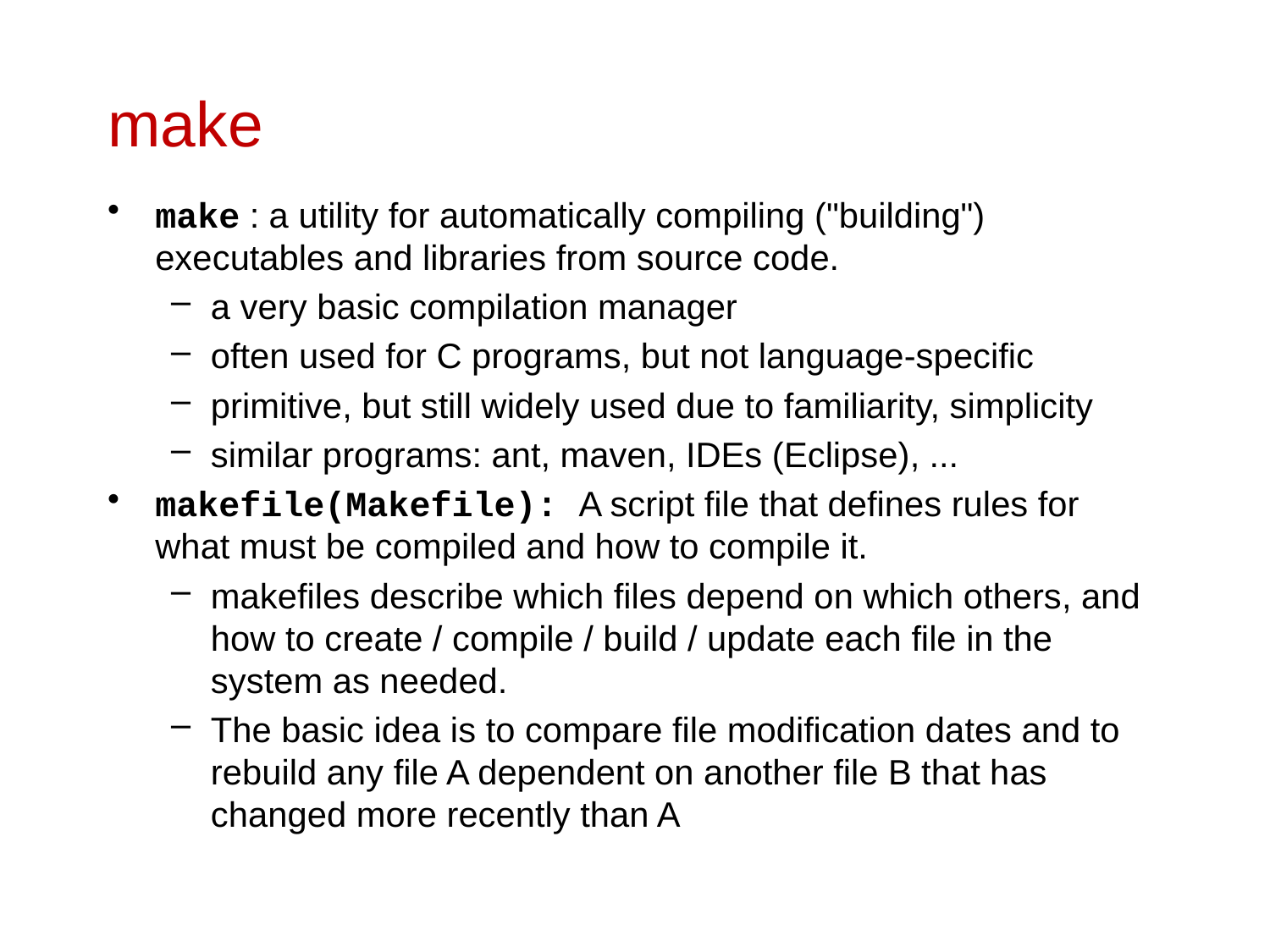

# make
make : a utility for automatically compiling ("building") executables and libraries from source code.
a very basic compilation manager
often used for C programs, but not language-specific
primitive, but still widely used due to familiarity, simplicity
similar programs: ant, maven, IDEs (Eclipse), ...
makefile(Makefile): A script file that defines rules for what must be compiled and how to compile it.
makefiles describe which files depend on which others, and how to create / compile / build / update each file in the system as needed.
The basic idea is to compare file modification dates and to rebuild any file A dependent on another file B that has changed more recently than A